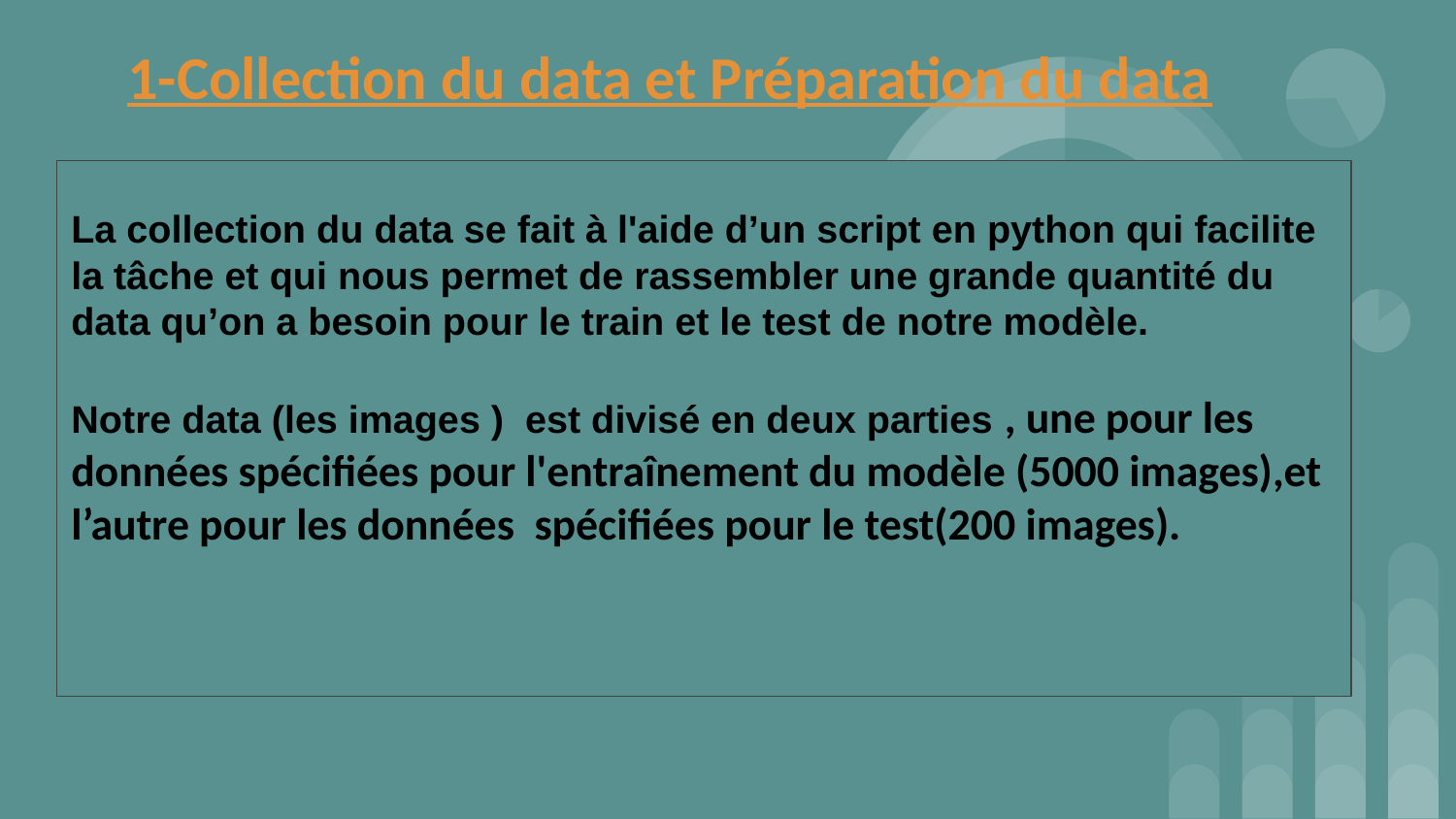

1-Collection du data et Préparation du data
La collection du data se fait à l'aide d’un script en python qui facilite la tâche et qui nous permet de rassembler une grande quantité du data qu’on a besoin pour le train et le test de notre modèle.

Notre data (les images )  est divisé en deux parties , une pour les données spécifiées pour l'entraînement du modèle (5000 images),et l’autre pour les données  spécifiées pour le test(200 images).